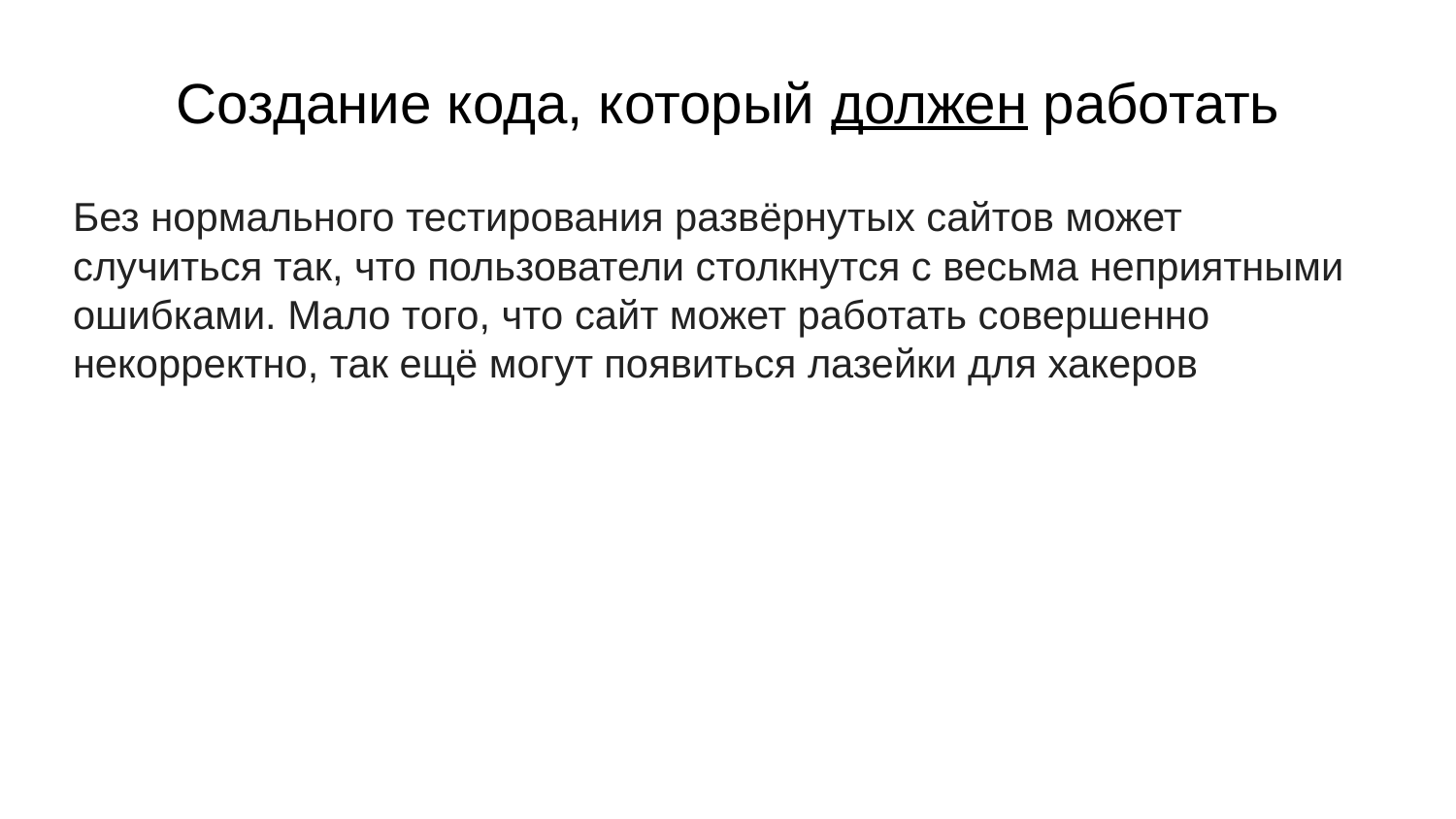

Создание кода, который должен работать
Без нормального тестирования развёрнутых сайтов может случиться так, что пользователи столкнутся с весьма неприятными ошибками. Мало того, что сайт может работать совершенно некорректно, так ещё могут появиться лазейки для хакеров